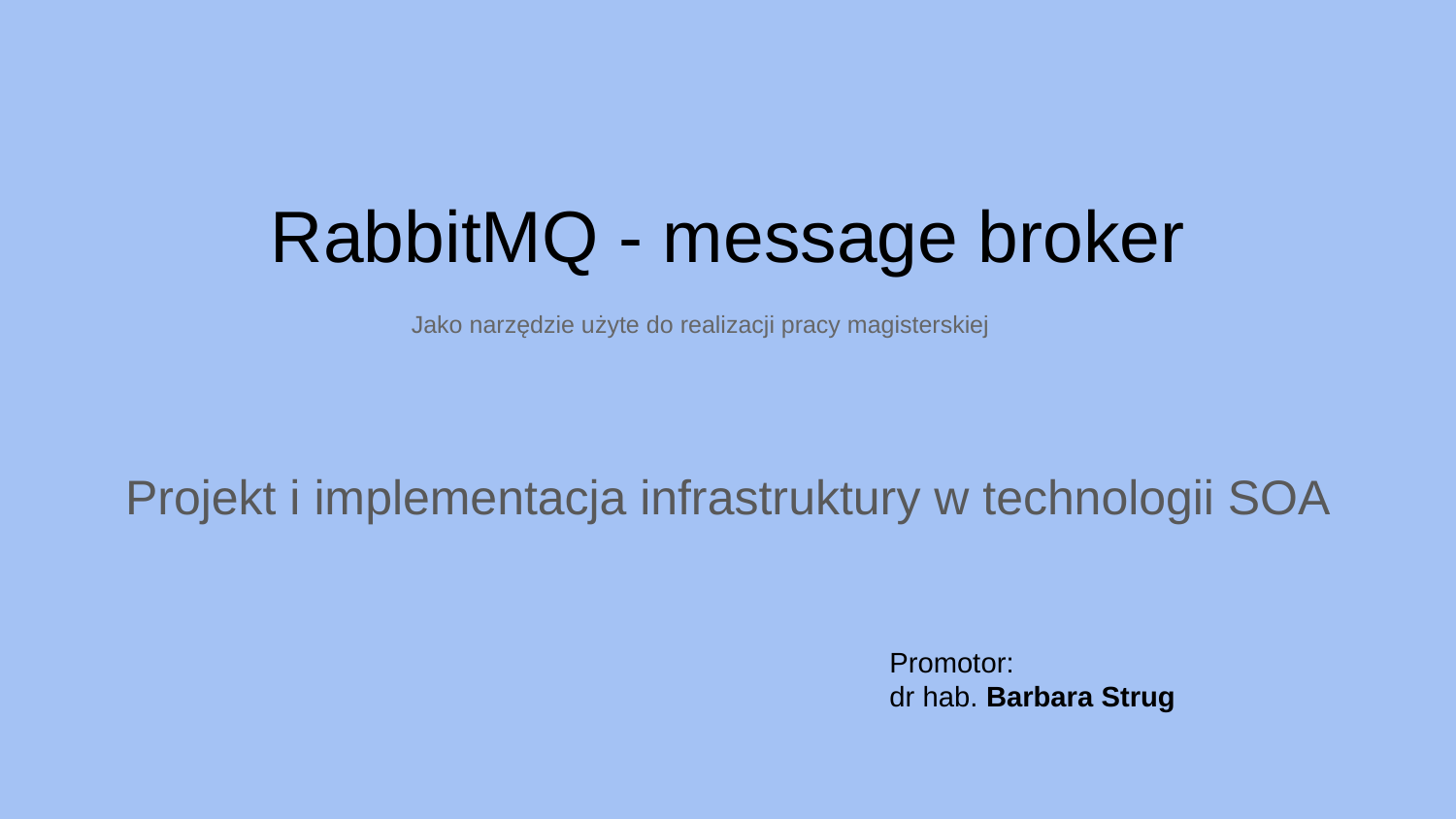

# RabbitMQ - message broker
Jako narzędzie użyte do realizacji pracy magisterskiej
Projekt i implementacja infrastruktury w technologii SOA

Promotor:
dr hab. Barbara Strug